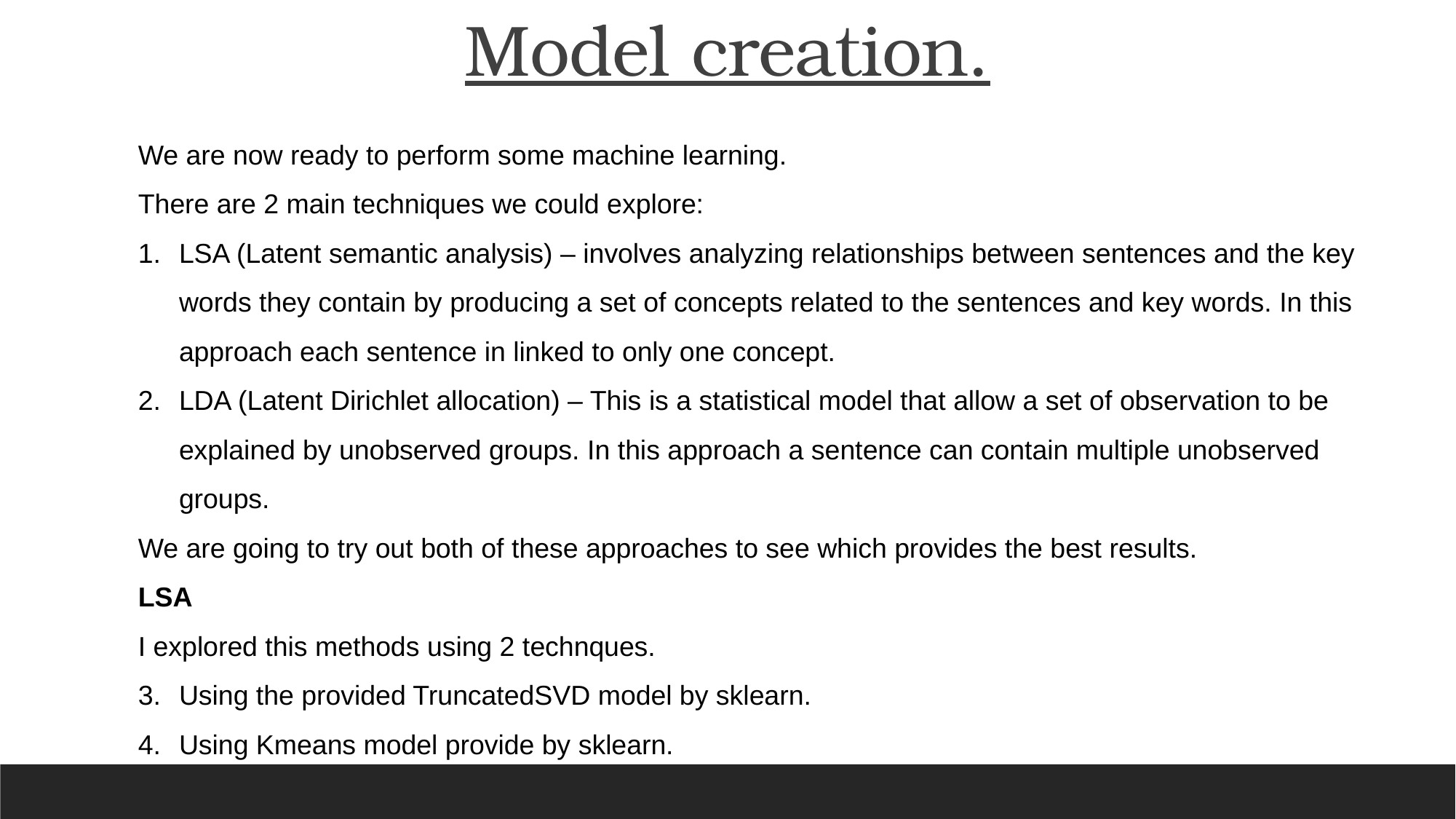

Model creation.
We are now ready to perform some machine learning.
There are 2 main techniques we could explore:
LSA (Latent semantic analysis) – involves analyzing relationships between sentences and the key words they contain by producing a set of concepts related to the sentences and key words. In this approach each sentence in linked to only one concept.
LDA (Latent Dirichlet allocation) – This is a statistical model that allow a set of observation to be explained by unobserved groups. In this approach a sentence can contain multiple unobserved groups.
We are going to try out both of these approaches to see which provides the best results.
LSA
I explored this methods using 2 technques.
Using the provided TruncatedSVD model by sklearn.
Using Kmeans model provide by sklearn.